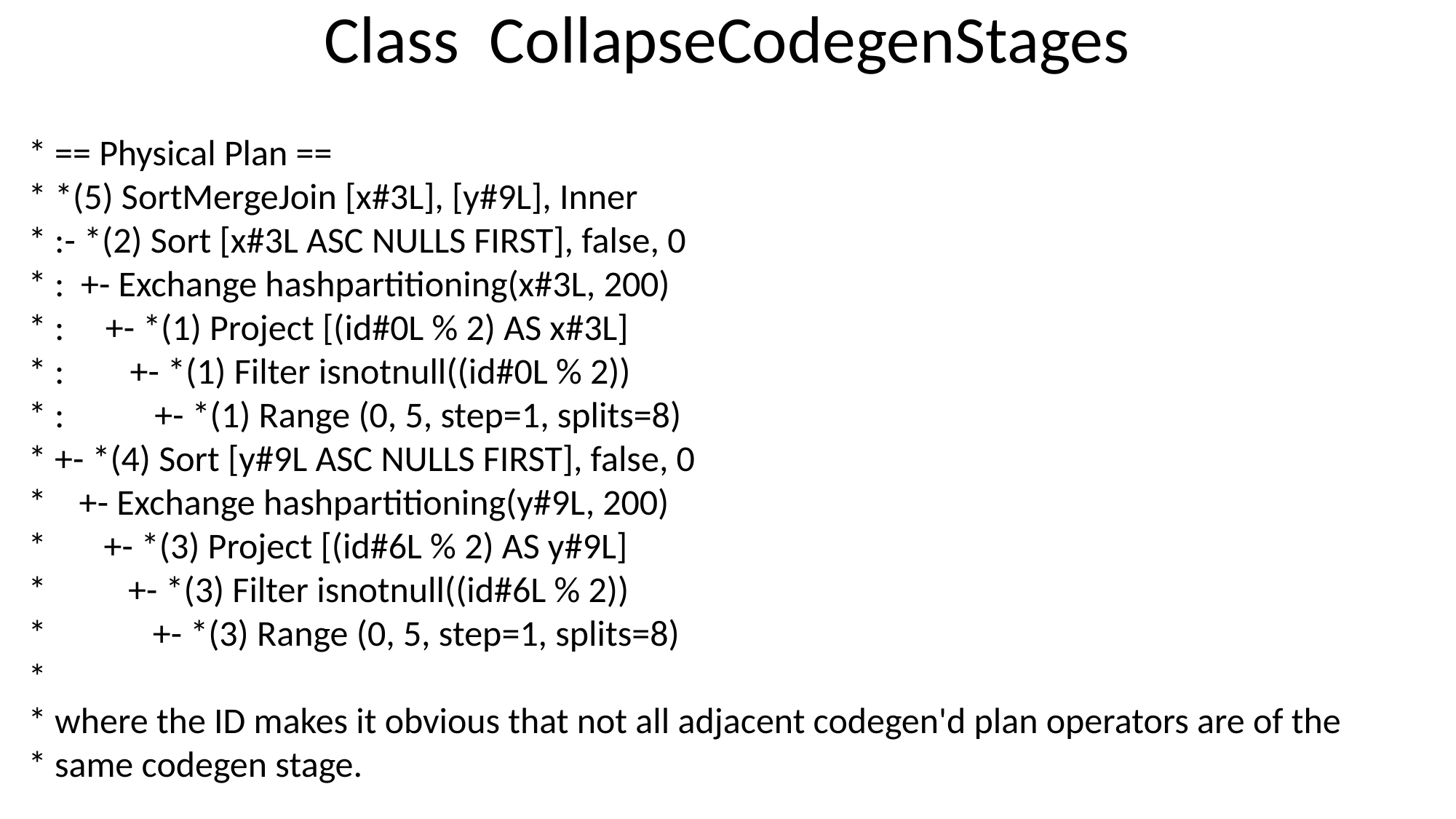

Class  CollapseCodegenStages
 * == Physical Plan ==
 * *(5) SortMergeJoin [x#3L], [y#9L], Inner
 * :- *(2) Sort [x#3L ASC NULLS FIRST], false, 0
 * :  +- Exchange hashpartitioning(x#3L, 200)
 * :     +- *(1) Project [(id#0L % 2) AS x#3L]
 * :        +- *(1) Filter isnotnull((id#0L % 2))
 * :           +- *(1) Range (0, 5, step=1, splits=8)
 * +- *(4) Sort [y#9L ASC NULLS FIRST], false, 0
 *    +- Exchange hashpartitioning(y#9L, 200)
 *       +- *(3) Project [(id#6L % 2) AS y#9L]
 *          +- *(3) Filter isnotnull((id#6L % 2))
 *             +- *(3) Range (0, 5, step=1, splits=8)
 *
 * where the ID makes it obvious that not all adjacent codegen'd plan operators are of the
 * same codegen stage.